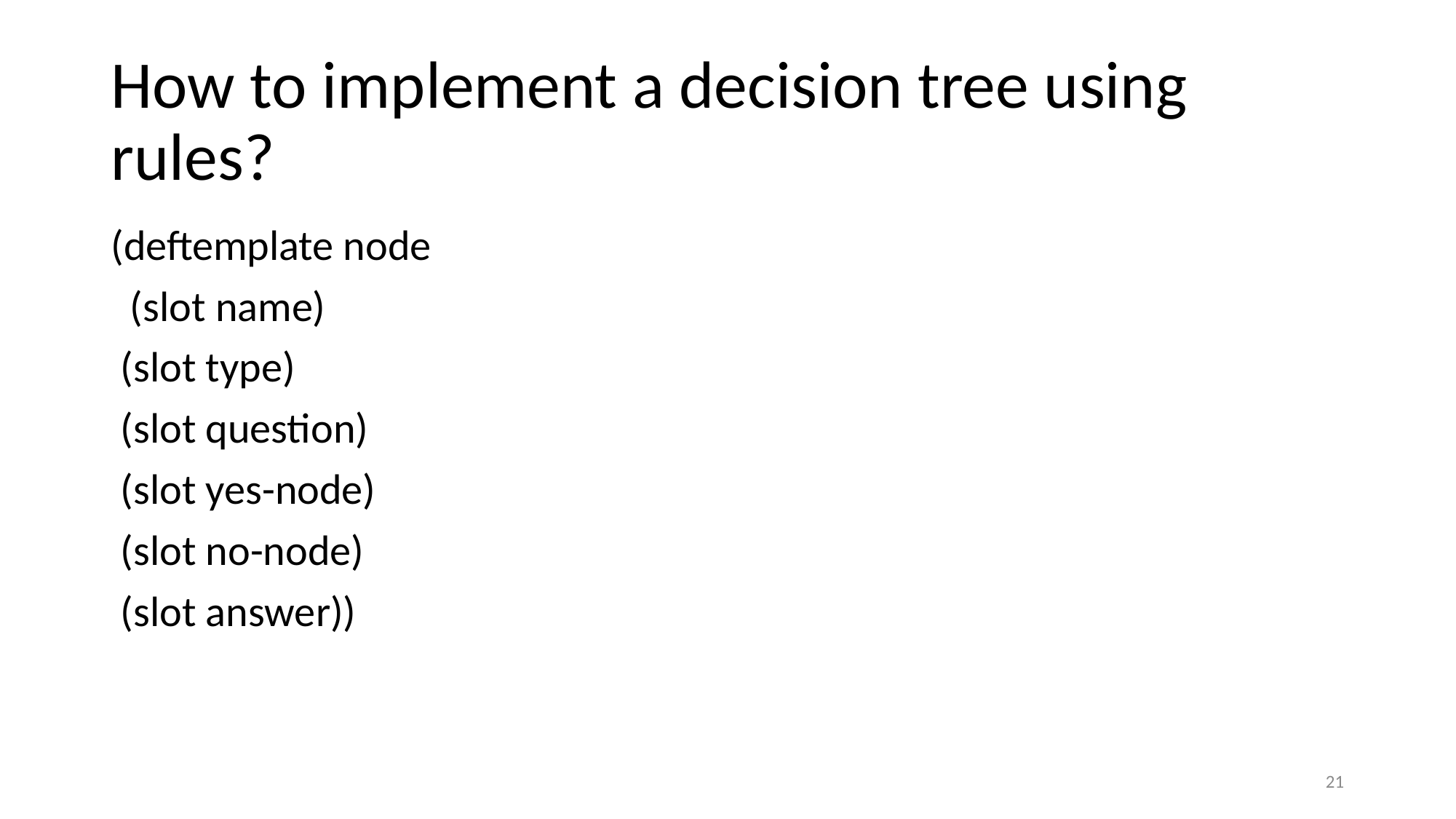

# How to implement a decision tree using rules?
(deftemplate node
  (slot name)
 (slot type)
 (slot question)
 (slot yes-node)
 (slot no-node)
 (slot answer))

21